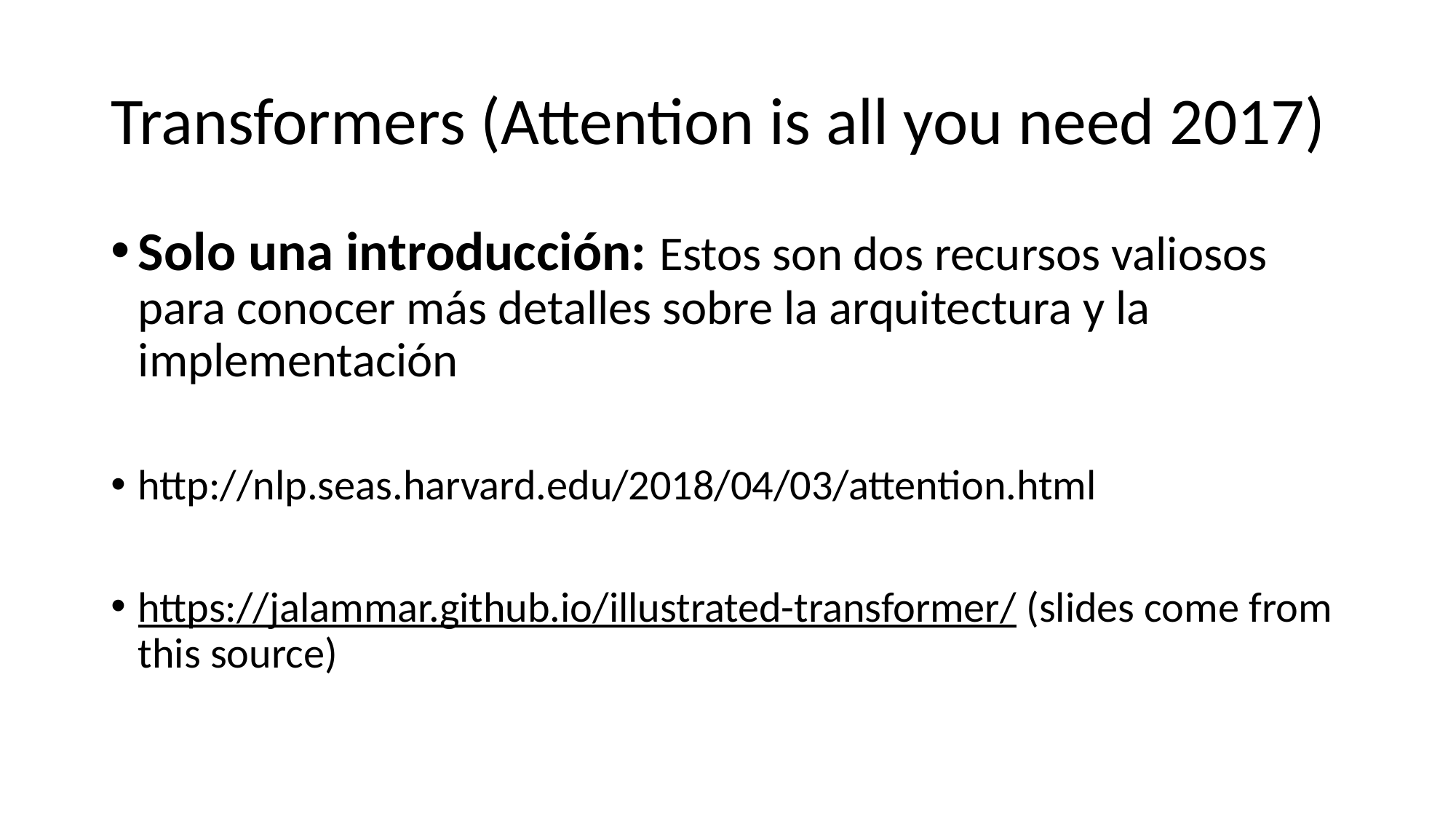

# Transformers (Attention is all you need 2017)
Solo una introducción: Estos son dos recursos valiosos para conocer más detalles sobre la arquitectura y la implementación

http://nlp.seas.harvard.edu/2018/04/03/attention.html

https://jalammar.github.io/illustrated-transformer/ (slides come from this source)